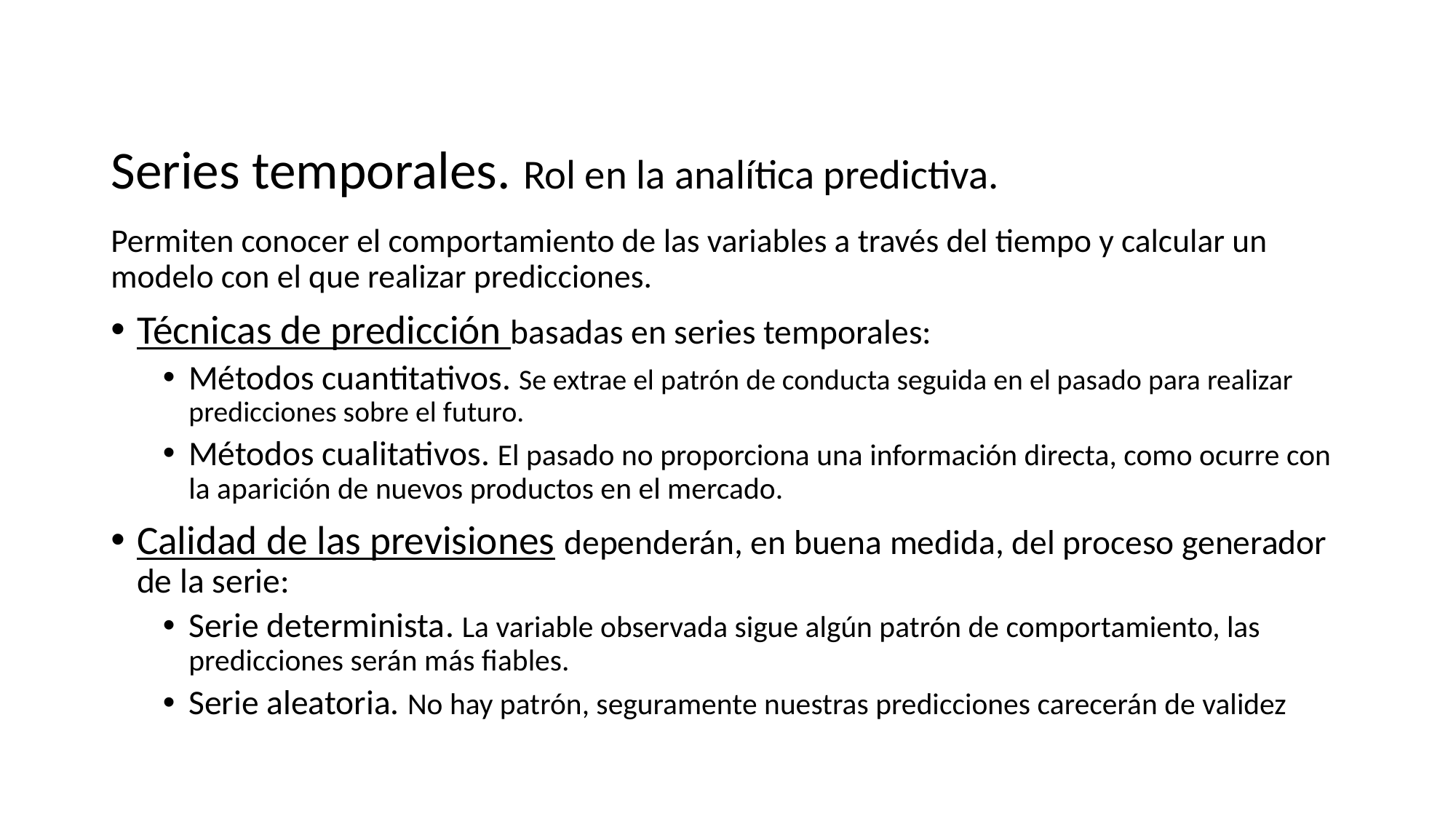

# Series temporales. Rol en la analítica predictiva.
Permiten conocer el comportamiento de las variables a través del tiempo y calcular un modelo con el que realizar predicciones.
Técnicas de predicción basadas en series temporales:
Métodos cuantitativos. Se extrae el patrón de conducta seguida en el pasado para realizar predicciones sobre el futuro.
Métodos cualitativos. El pasado no proporciona una información directa, como ocurre con la aparición de nuevos productos en el mercado.
Calidad de las previsiones dependerán, en buena medida, del proceso generador de la serie:
Serie determinista. La variable observada sigue algún patrón de comportamiento, las predicciones serán más fiables.
Serie aleatoria. No hay patrón, seguramente nuestras predicciones carecerán de validez